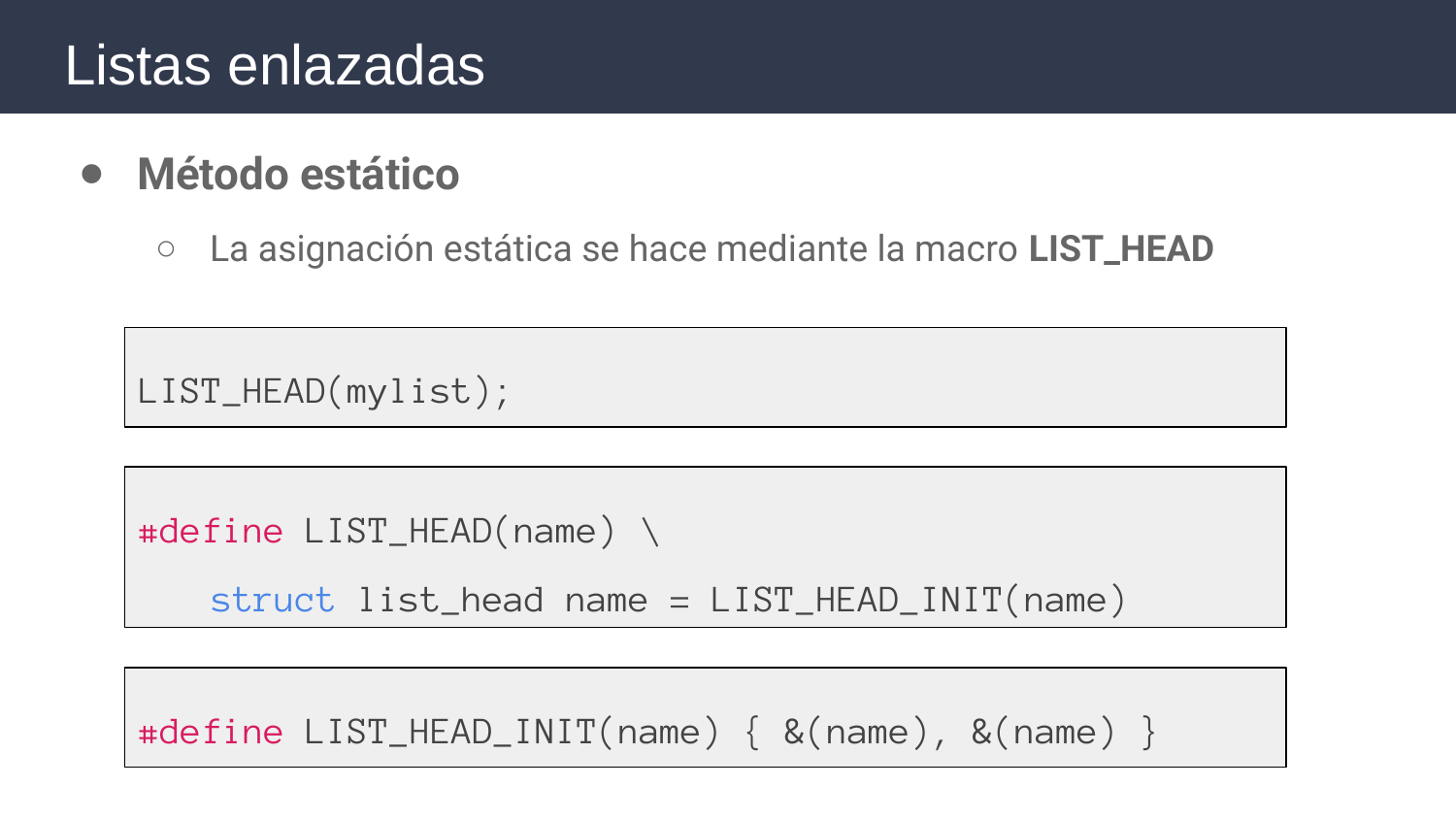

# Listas enlazadas

Método estático
La asignación estática se hace mediante la macro LIST_HEAD
LIST_HEAD(mylist);
#define LIST_HEAD(name) \
struct list_head name = LIST_HEAD_INIT(name)
#define LIST_HEAD_INIT(name) { &(name), &(name) }